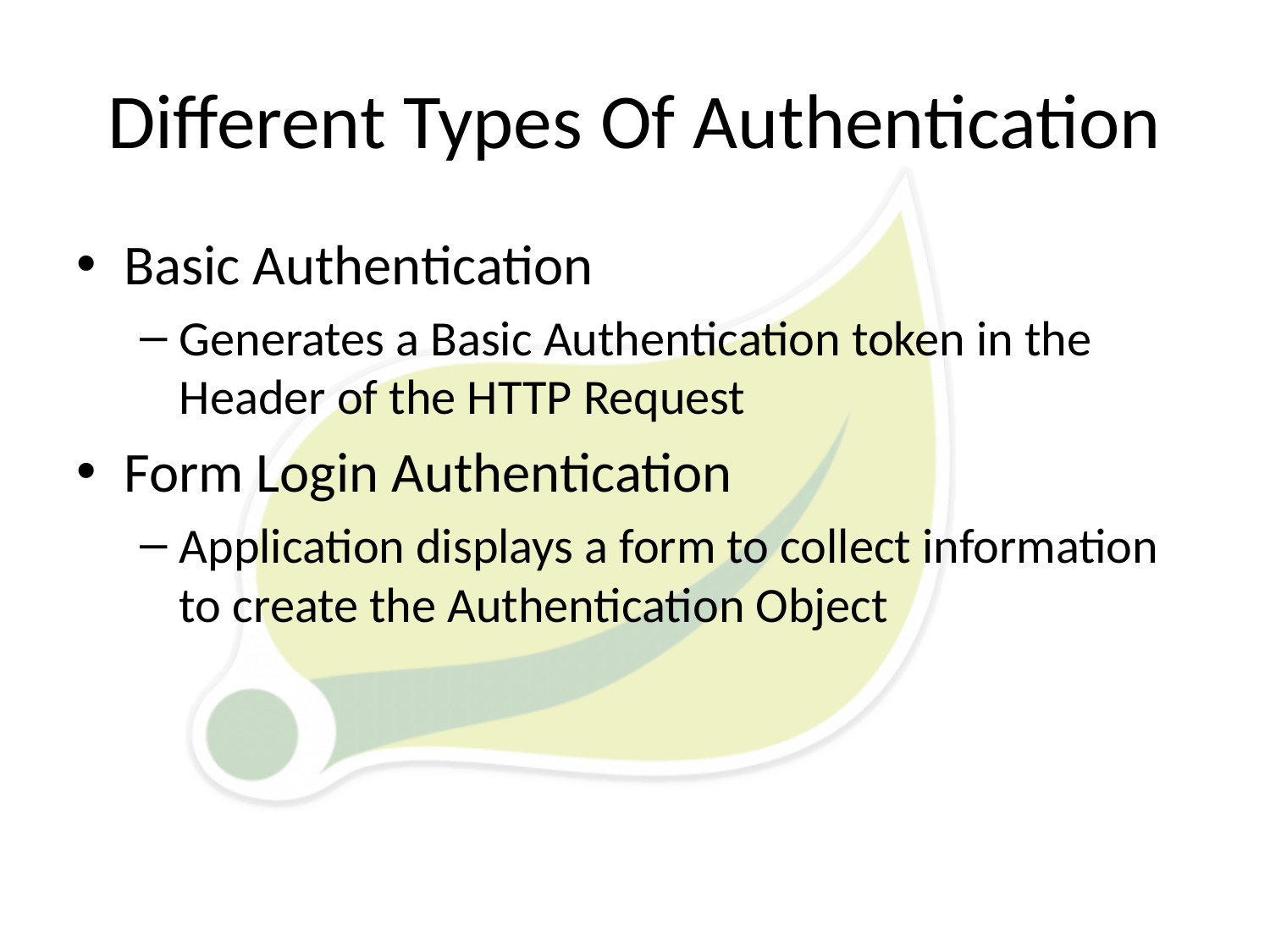

# Different Types Of Authentication
Basic Authentication
Generates a Basic Authentication token in the Header of the HTTP Request
Form Login Authentication
Application displays a form to collect information to create the Authentication Object